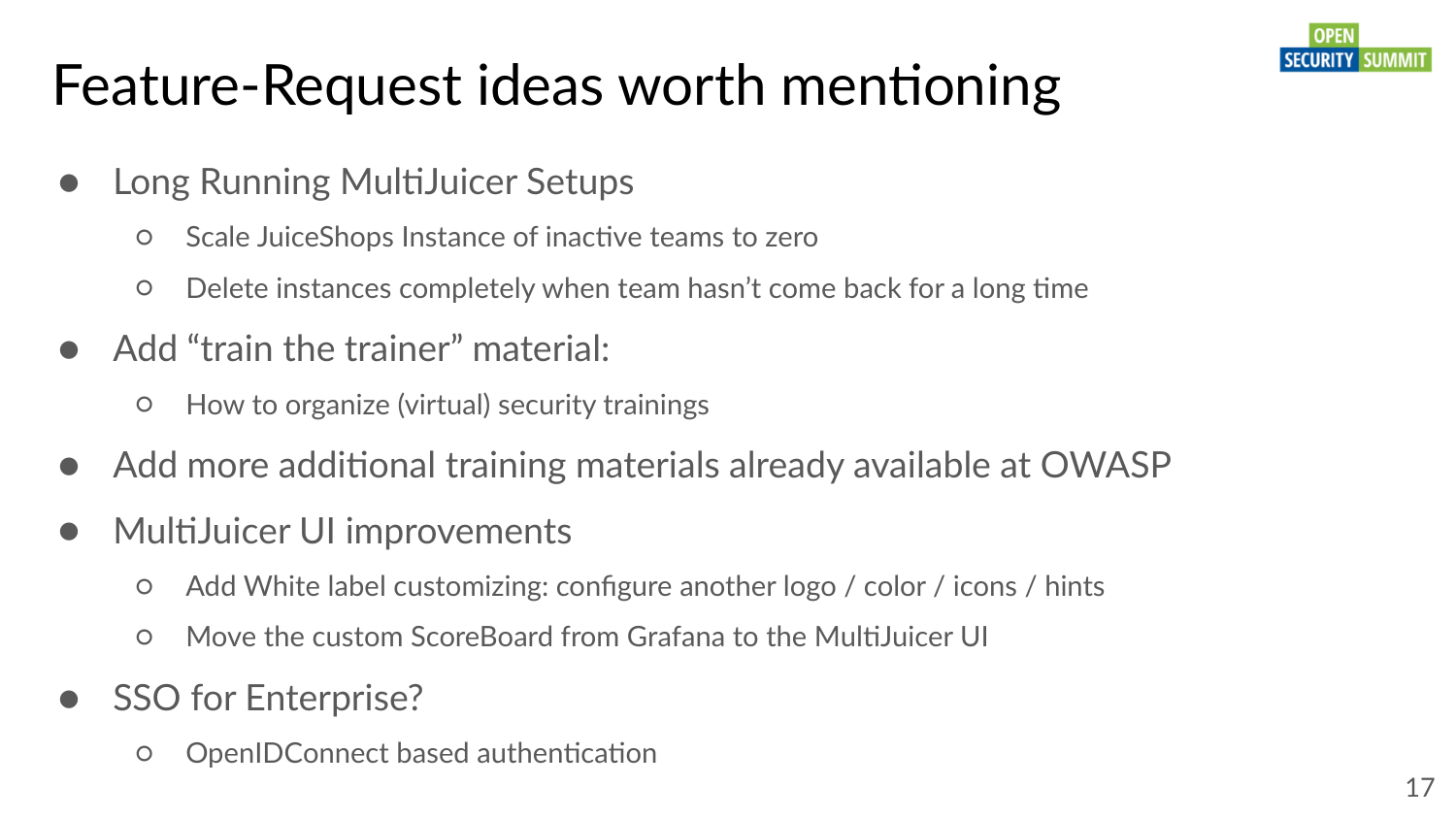

# Feature-Request ideas worth mentioning
Long Running MultiJuicer Setups
Scale JuiceShops Instance of inactive teams to zero
Delete instances completely when team hasn’t come back for a long time
Add “train the trainer” material:
How to organize (virtual) security trainings
Add more additional training materials already available at OWASP
MultiJuicer UI improvements
Add White label customizing: configure another logo / color / icons / hints
Move the custom ScoreBoard from Grafana to the MultiJuicer UI
SSO for Enterprise?
OpenIDConnect based authentication
17